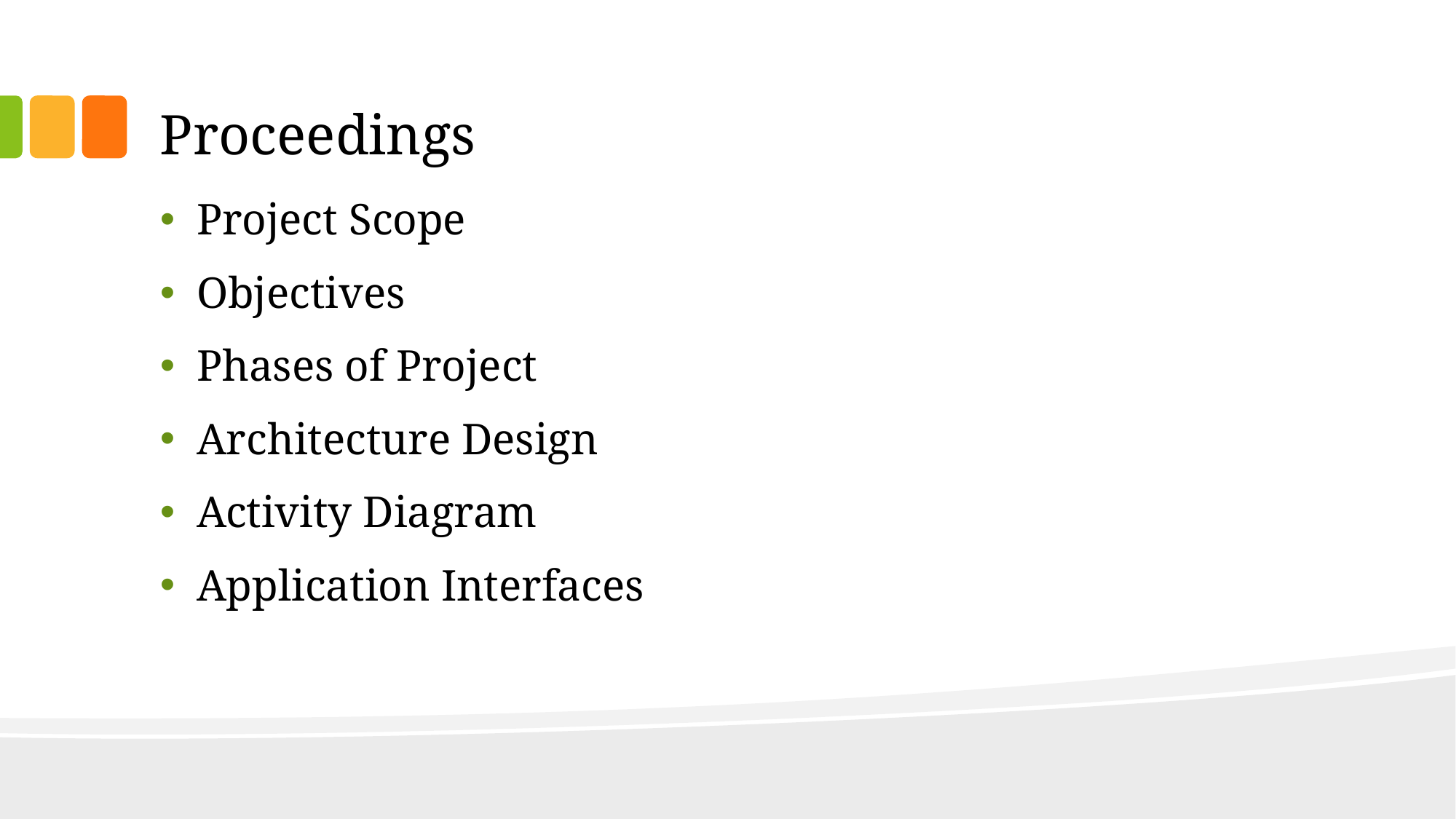

# Proceedings
Project Scope
Objectives
Phases of Project
Architecture Design
Activity Diagram
Application Interfaces